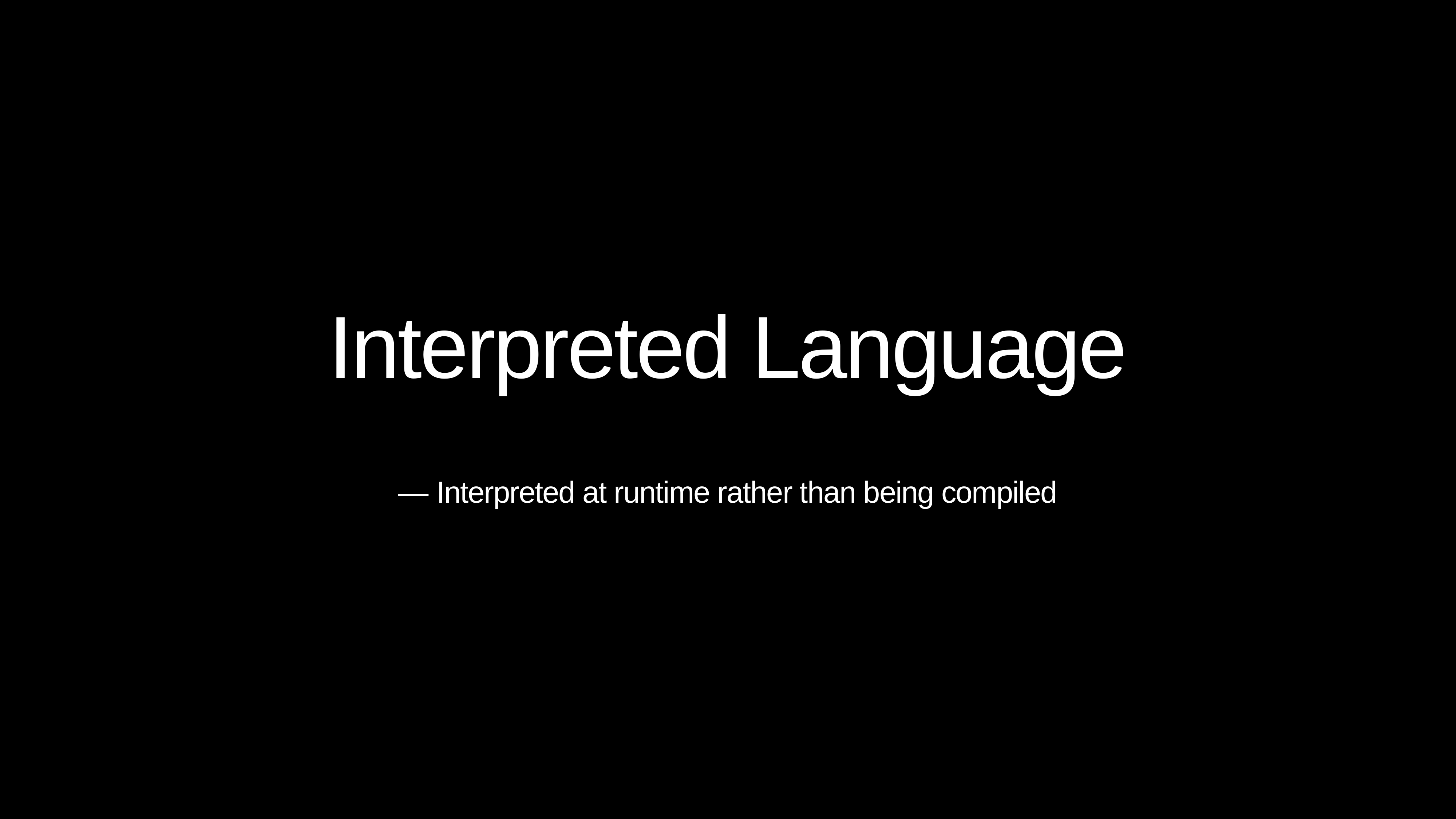

Interpreted Language

— Interpreted at runtime rather than being compiled